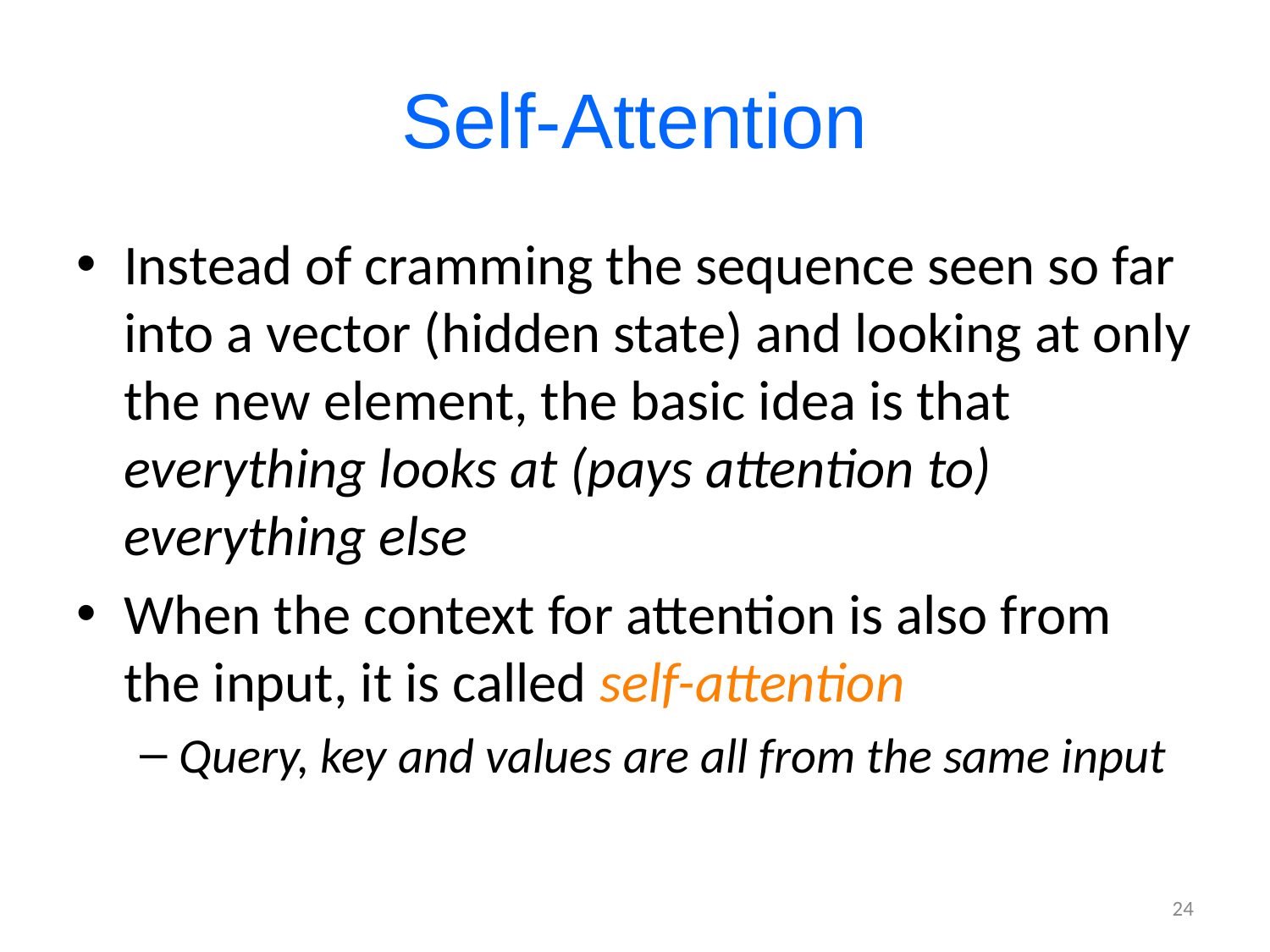

# Self-Attention
Instead of cramming the sequence seen so far into a vector (hidden state) and looking at only the new element, the basic idea is that everything looks at (pays attention to) everything else
When the context for attention is also from the input, it is called self-attention
Query, key and values are all from the same input

24